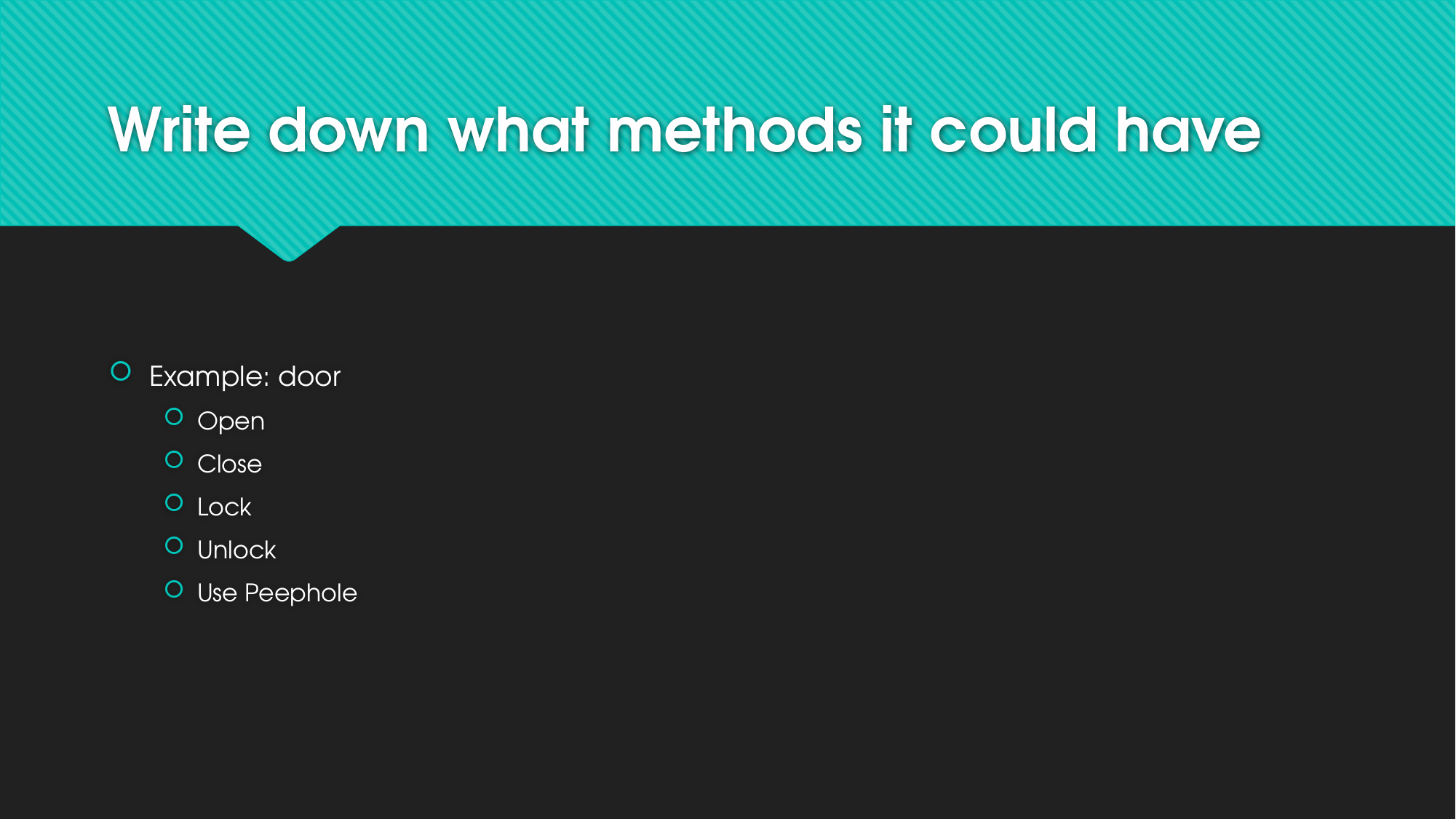

# Write down what methods it could have
Example: door
Open
Close
Lock
Unlock
Use Peephole